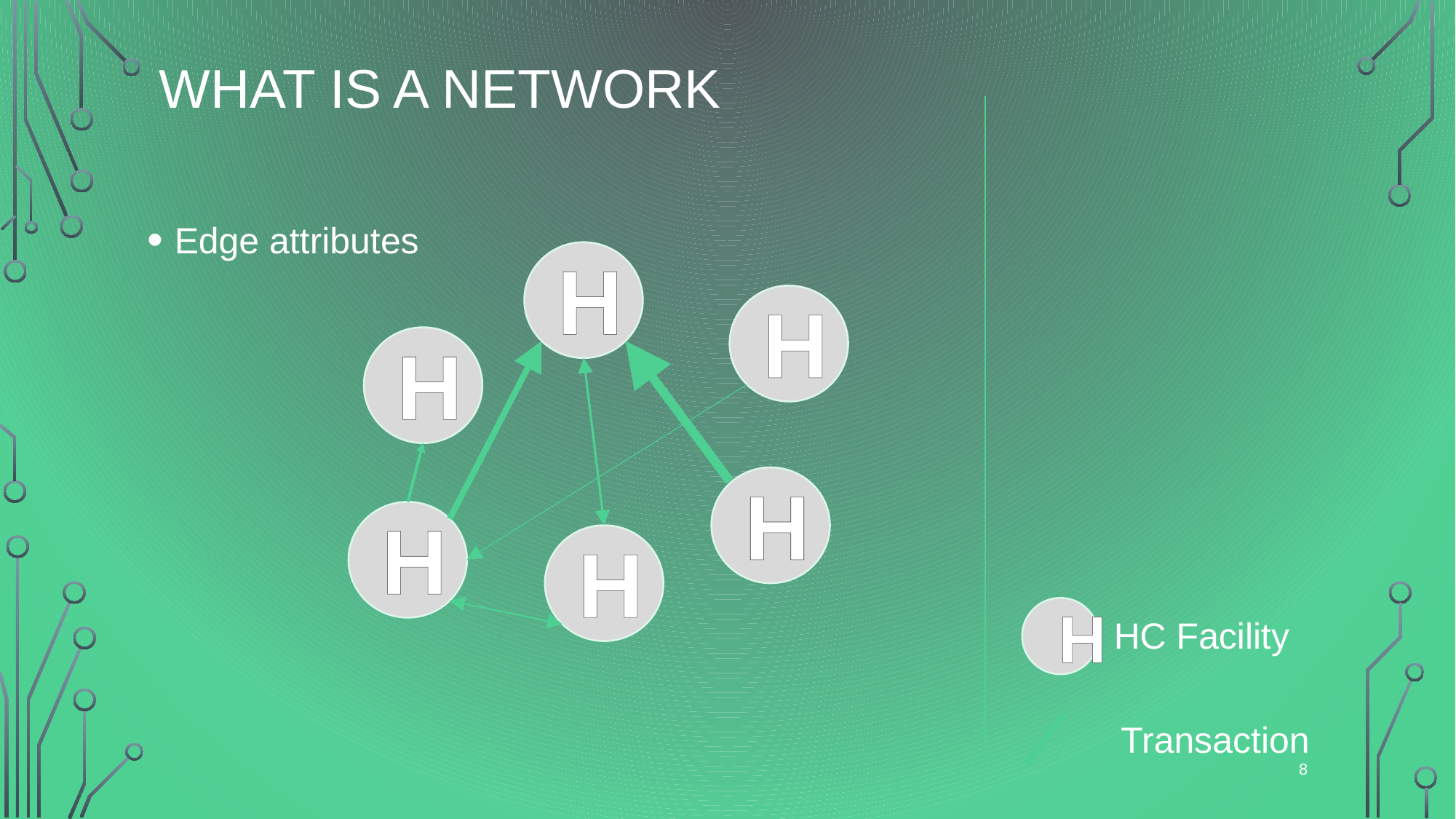

# What is a network
Edge attributes

H

H

H

H

H

H

H
HC Facility
Transaction
8